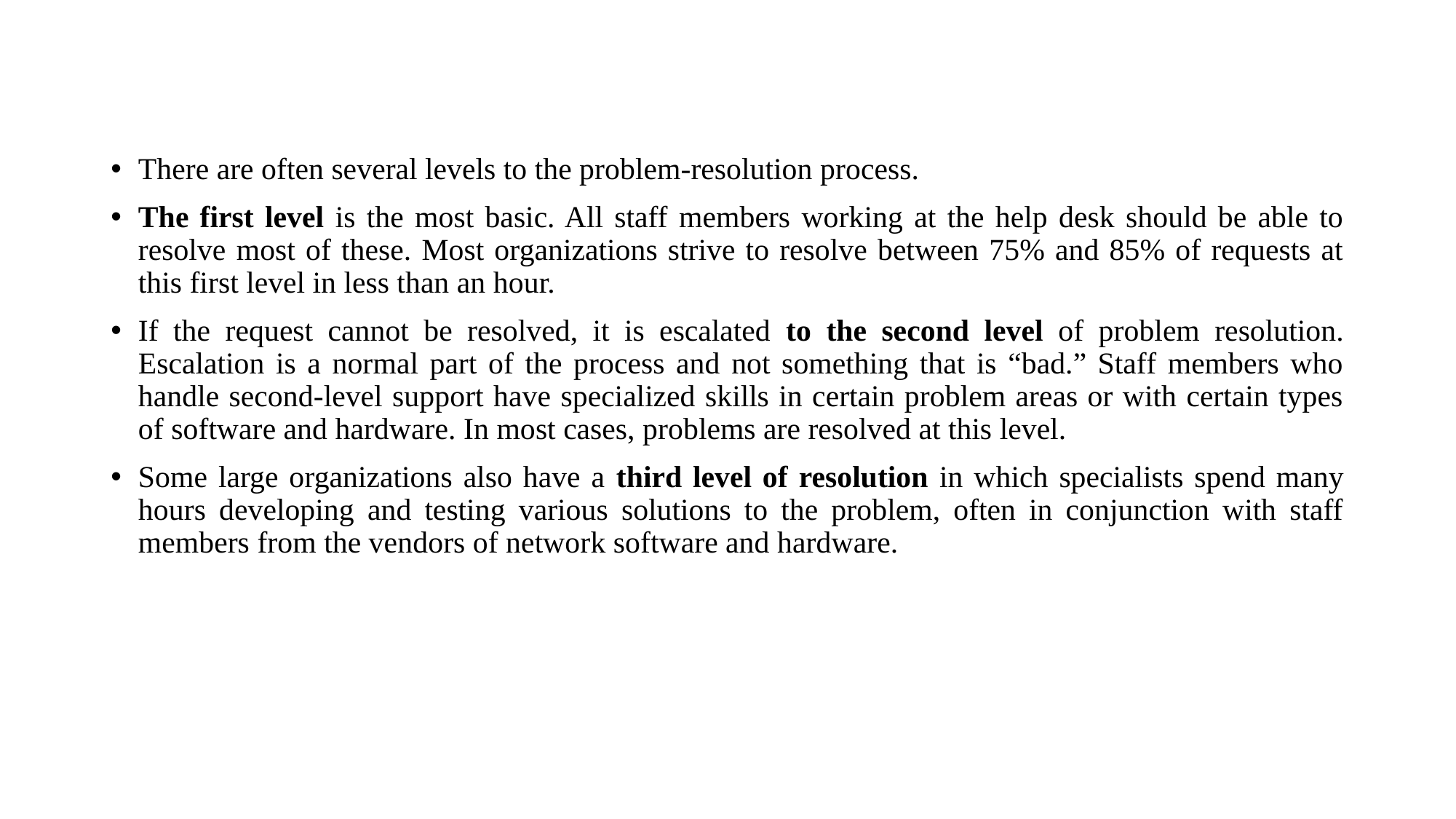

#
There are often several levels to the problem-resolution process.
The first level is the most basic. All staff members working at the help desk should be able to resolve most of these. Most organizations strive to resolve between 75% and 85% of requests at this first level in less than an hour.
If the request cannot be resolved, it is escalated to the second level of problem resolution. Escalation is a normal part of the process and not something that is “bad.” Staff members who handle second-level support have specialized skills in certain problem areas or with certain types of software and hardware. In most cases, problems are resolved at this level.
Some large organizations also have a third level of resolution in which specialists spend many hours developing and testing various solutions to the problem, often in conjunction with staff members from the vendors of network software and hardware.